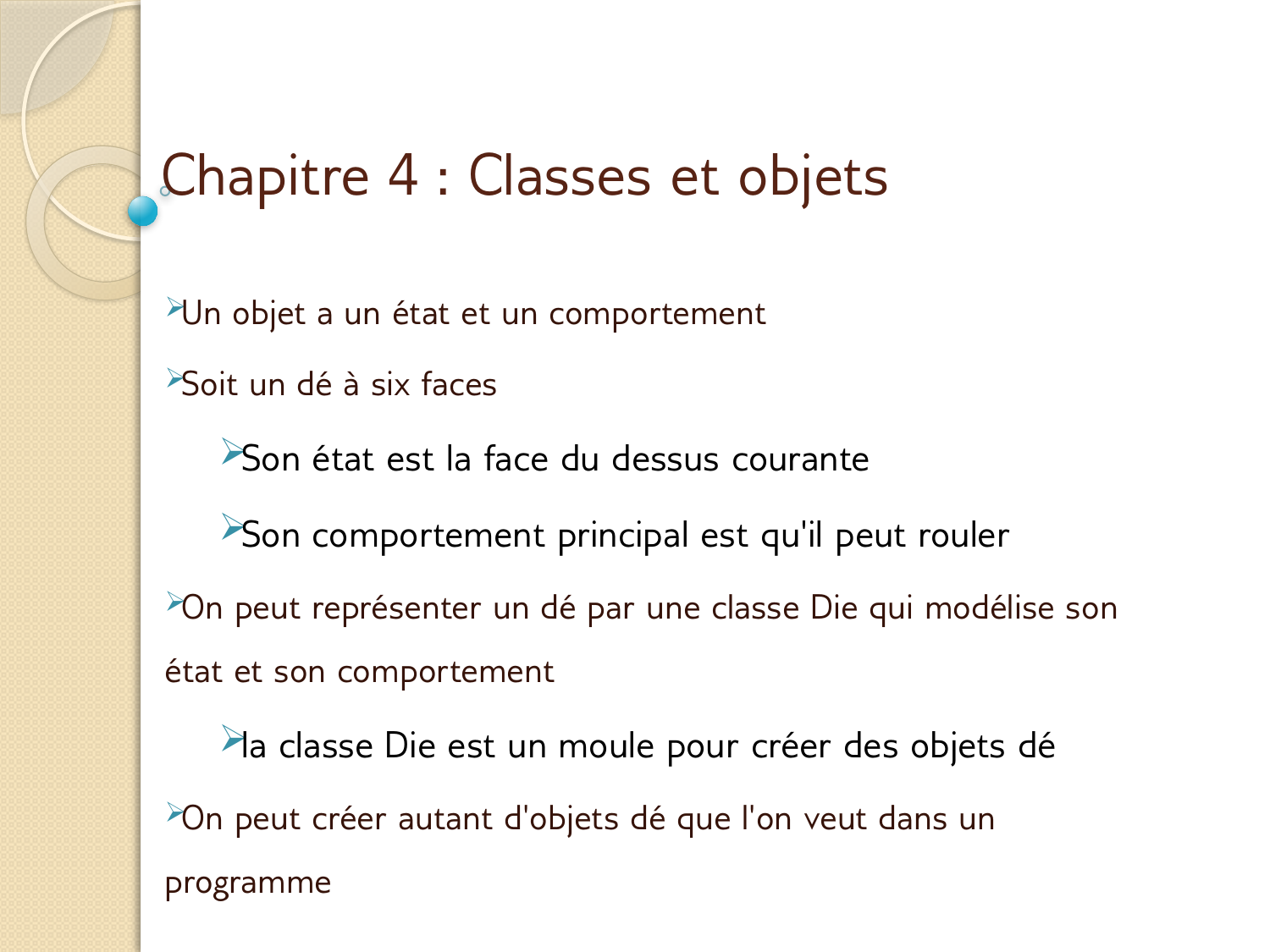

# Chapitre 4 : Classes et objets
Un objet a un état et un comportement
Soit un dé à six faces
Son état est la face du dessus courante
Son comportement principal est qu'il peut rouler
On peut représenter un dé par une classe Die qui modélise son état et son comportement
la classe Die est un moule pour créer des objets dé
On peut créer autant d'objets dé que l'on veut dans un programme